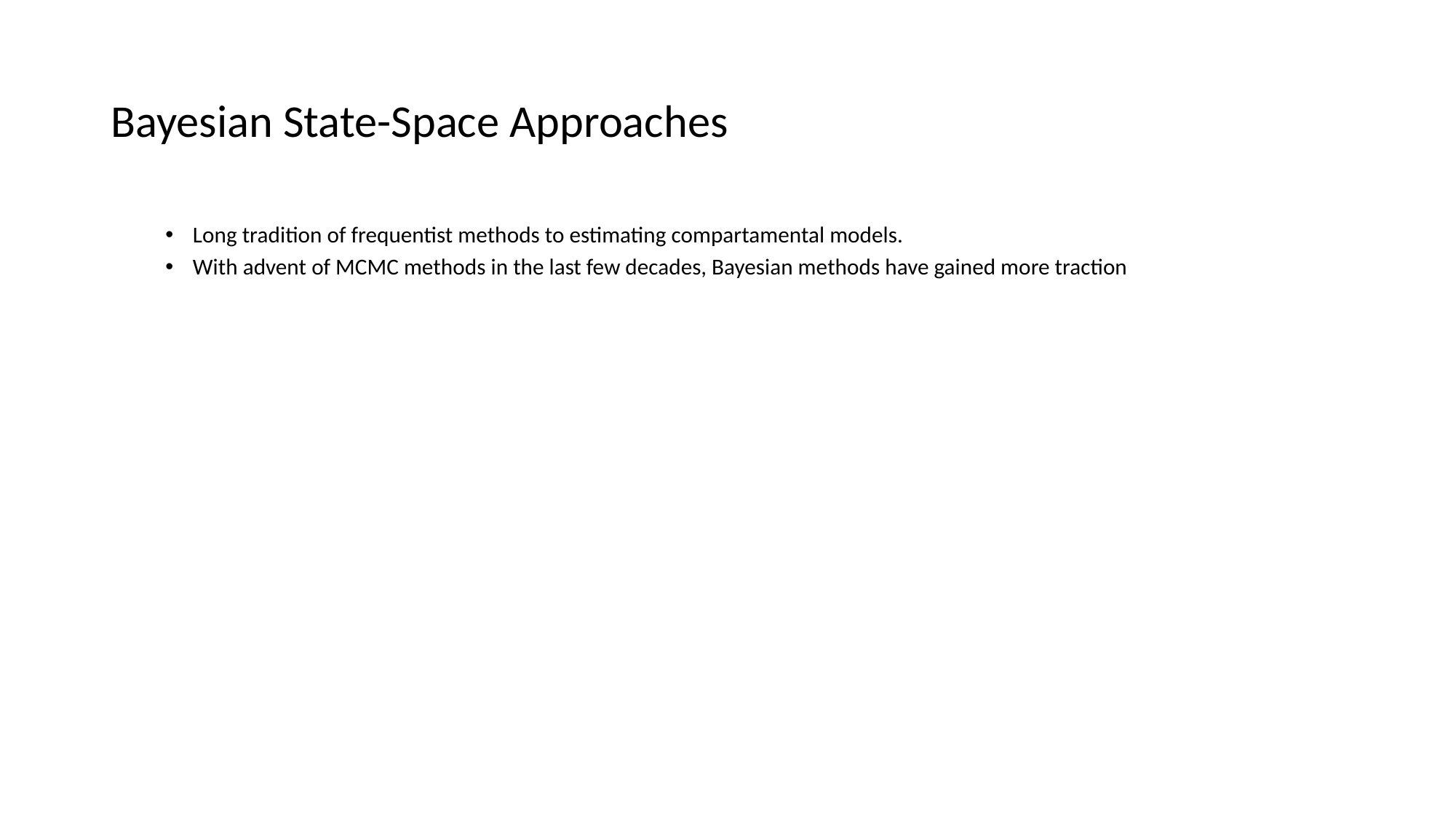

# Bayesian State-Space Approaches
Long tradition of frequentist methods to estimating compartamental models.
With advent of MCMC methods in the last few decades, Bayesian methods have gained more traction